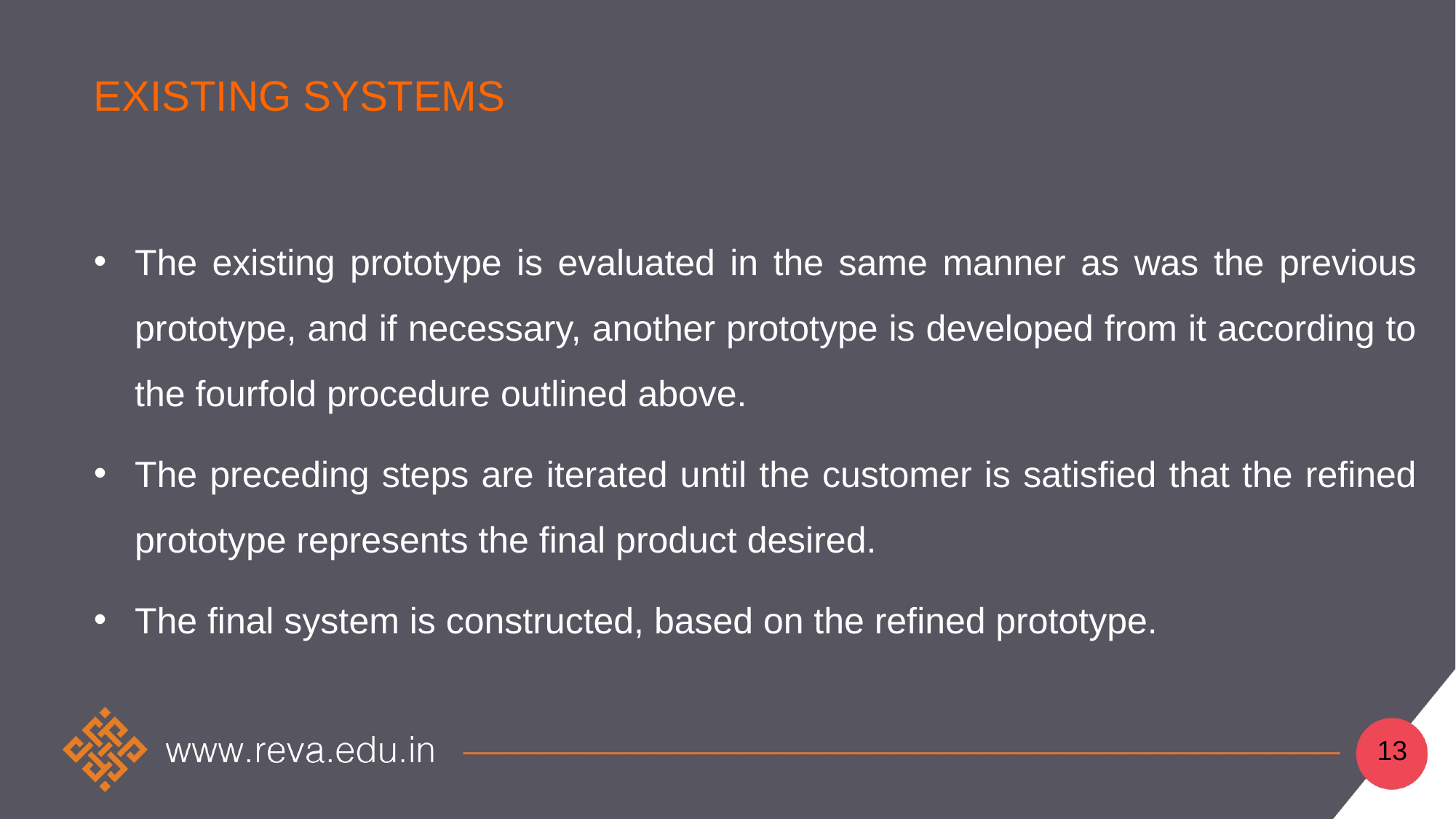

# Existing systems
The existing prototype is evaluated in the same manner as was the previous prototype, and if necessary, another prototype is developed from it according to the fourfold procedure outlined above.
The preceding steps are iterated until the customer is satisfied that the refined prototype represents the final product desired.
The final system is constructed, based on the refined prototype.
13